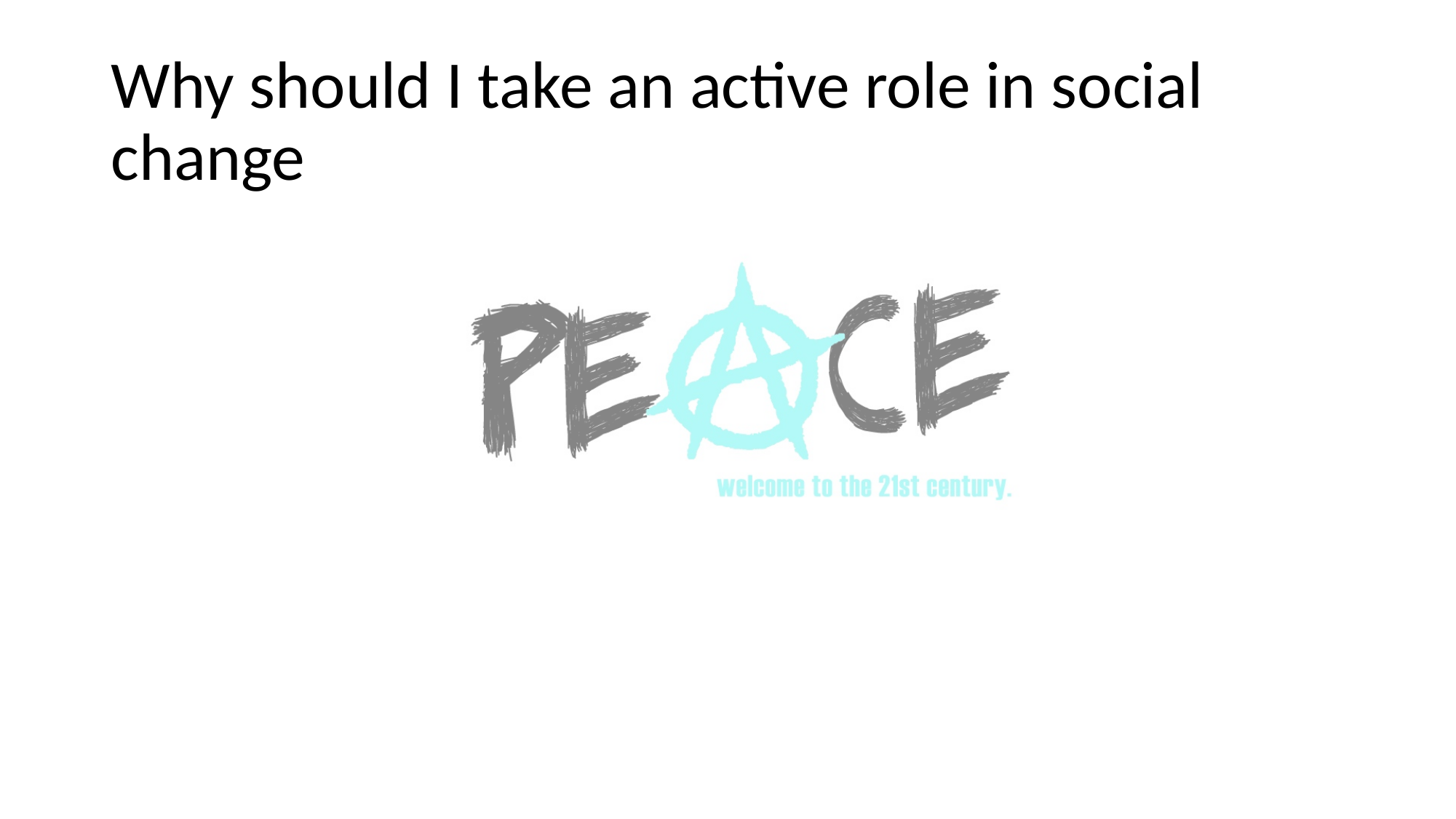

# Why should I take an active role in social change